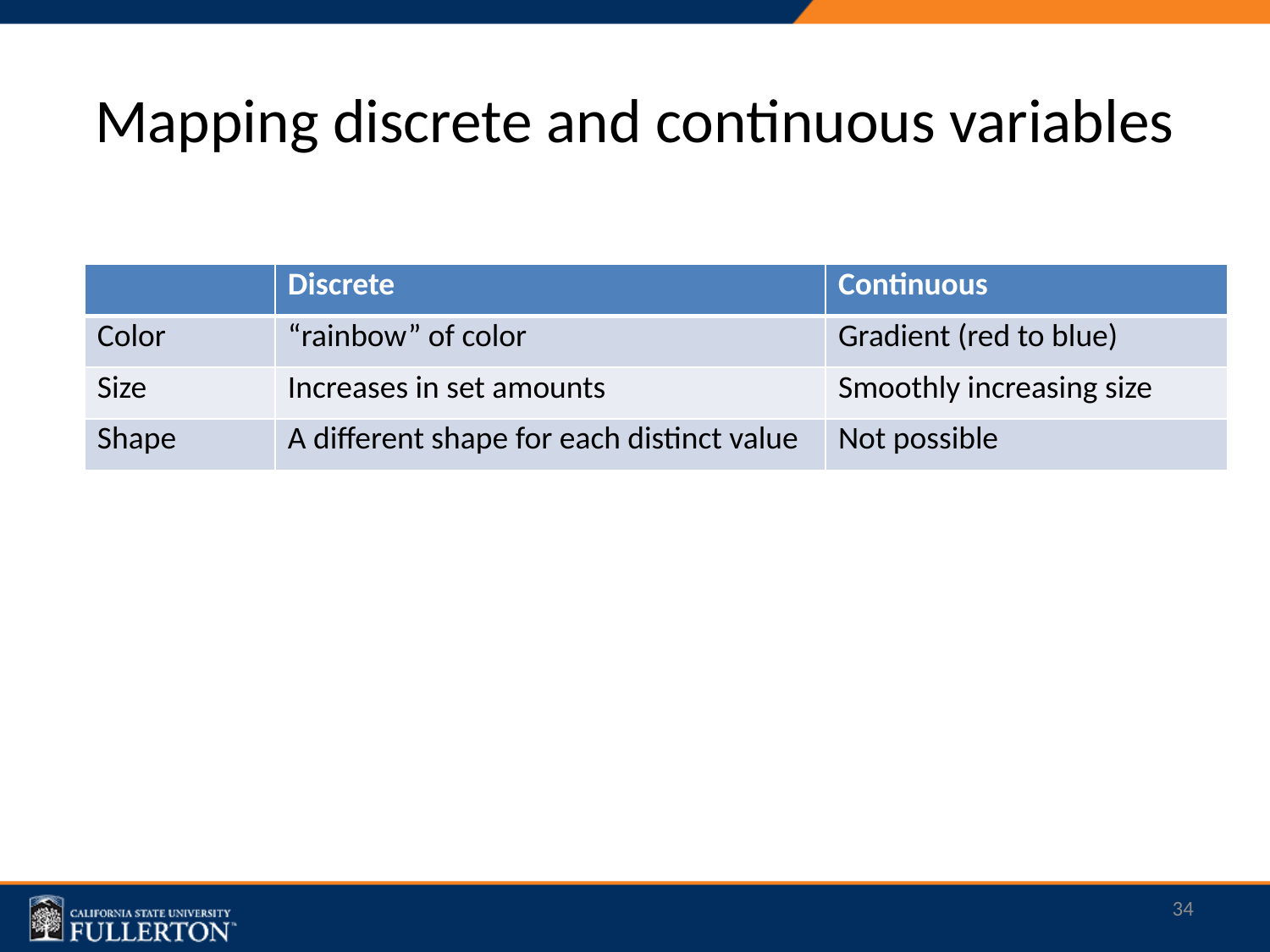

# Mapping discrete and continuous variables
|  | Discrete | Continuous |
| --- | --- | --- |
| Color | “rainbow” of color | Gradient (red to blue) |
| Size | Increases in set amounts | Smoothly increasing size |
| Shape | A different shape for each distinct value | Not possible |
34